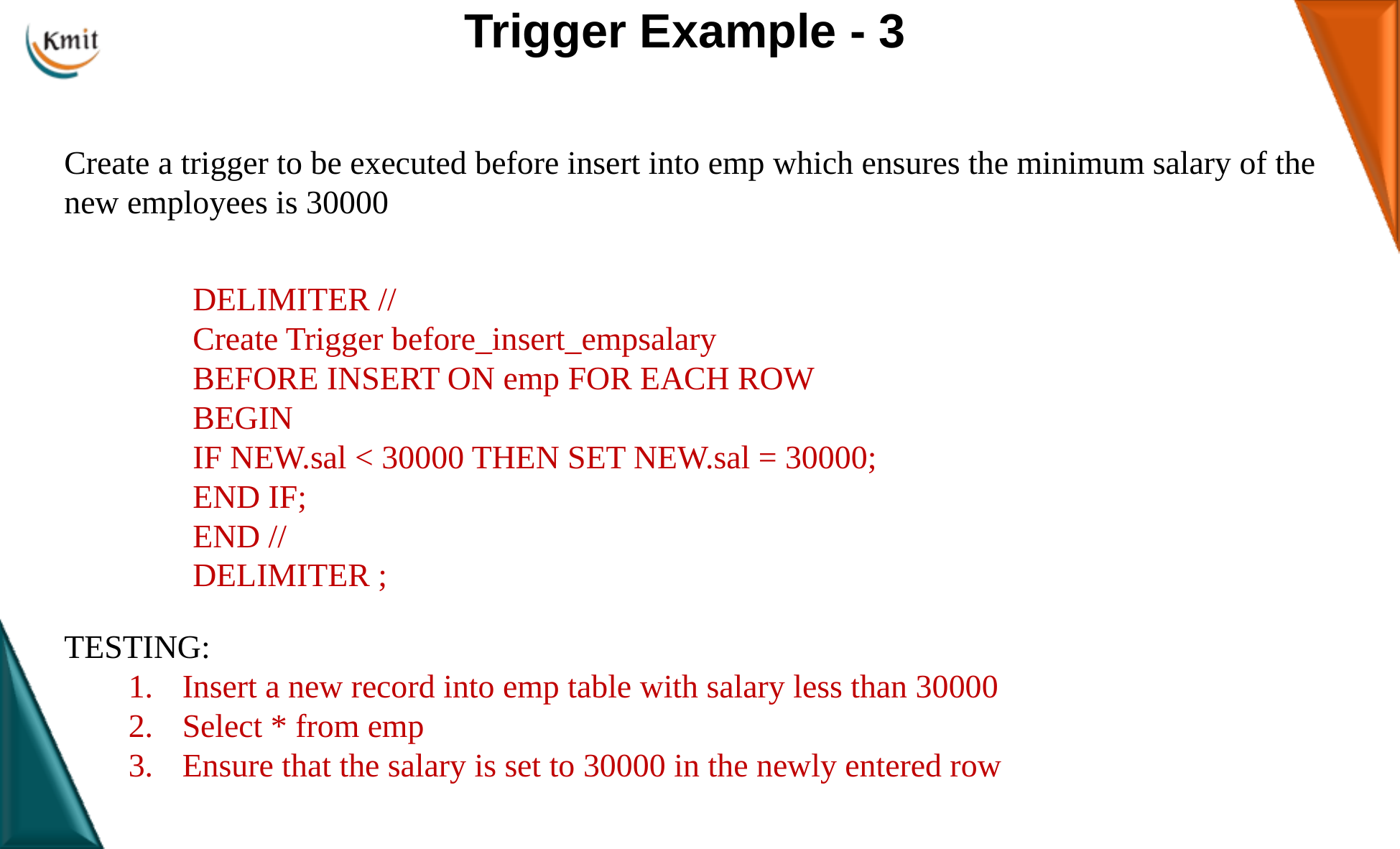

Trigger Example - 3
Create a trigger to be executed before insert into emp which ensures the minimum salary of the new employees is 30000

DELIMITER //
Create Trigger before_insert_empsalary
BEFORE INSERT ON emp FOR EACH ROW
BEGIN
IF NEW.sal < 30000 THEN SET NEW.sal = 30000;
END IF;
END //
DELIMITER ;

TESTING:
Insert a new record into emp table with salary less than 30000
Select * from emp
Ensure that the salary is set to 30000 in the newly entered row